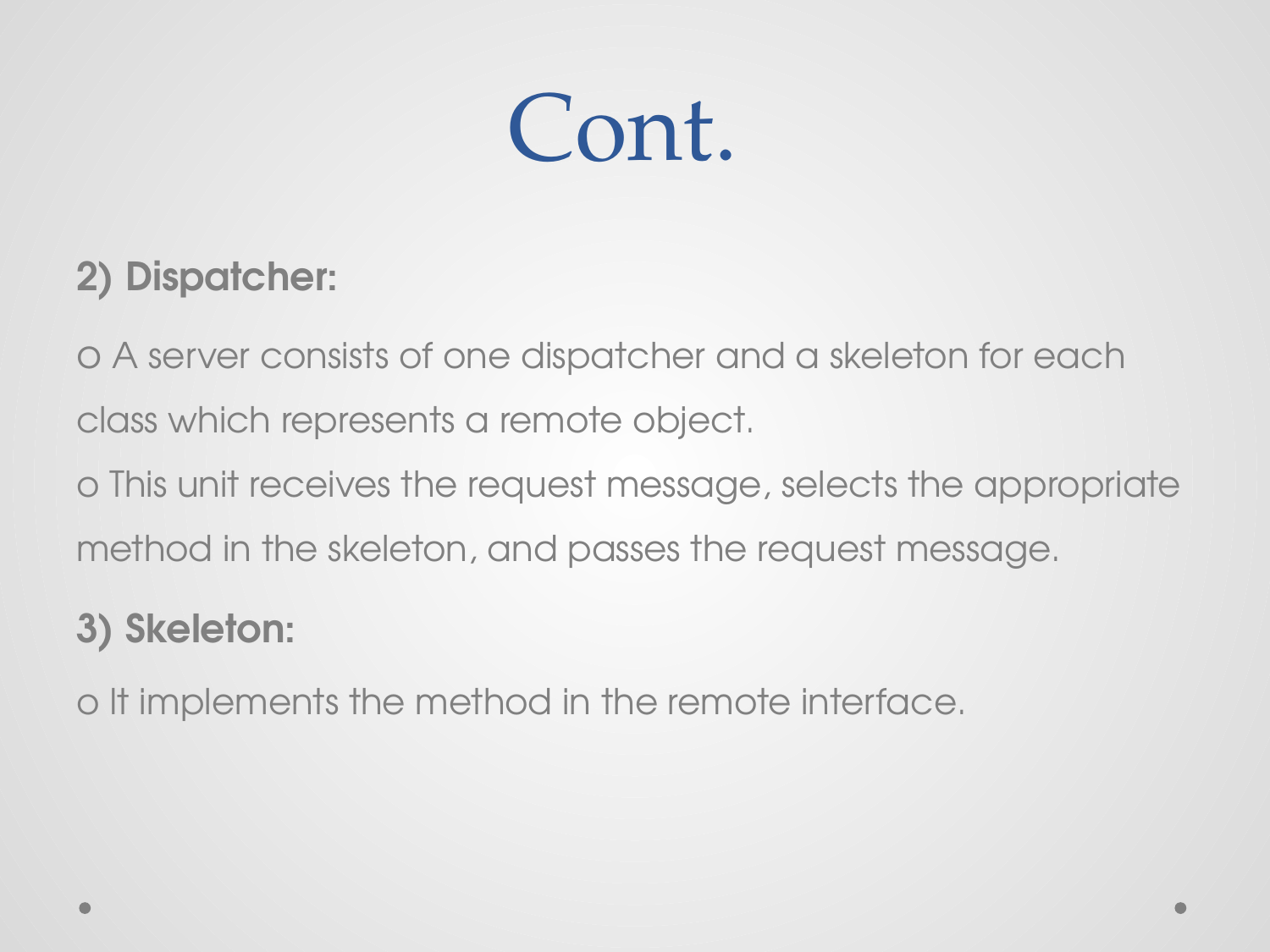

# Cont.
2) Dispatcher:
o A server consists of one dispatcher and a skeleton for each class which represents a remote object.
o This unit receives the request message, selects the appropriate method in the skeleton, and passes the request message.
3) Skeleton:
o It implements the method in the remote interface.